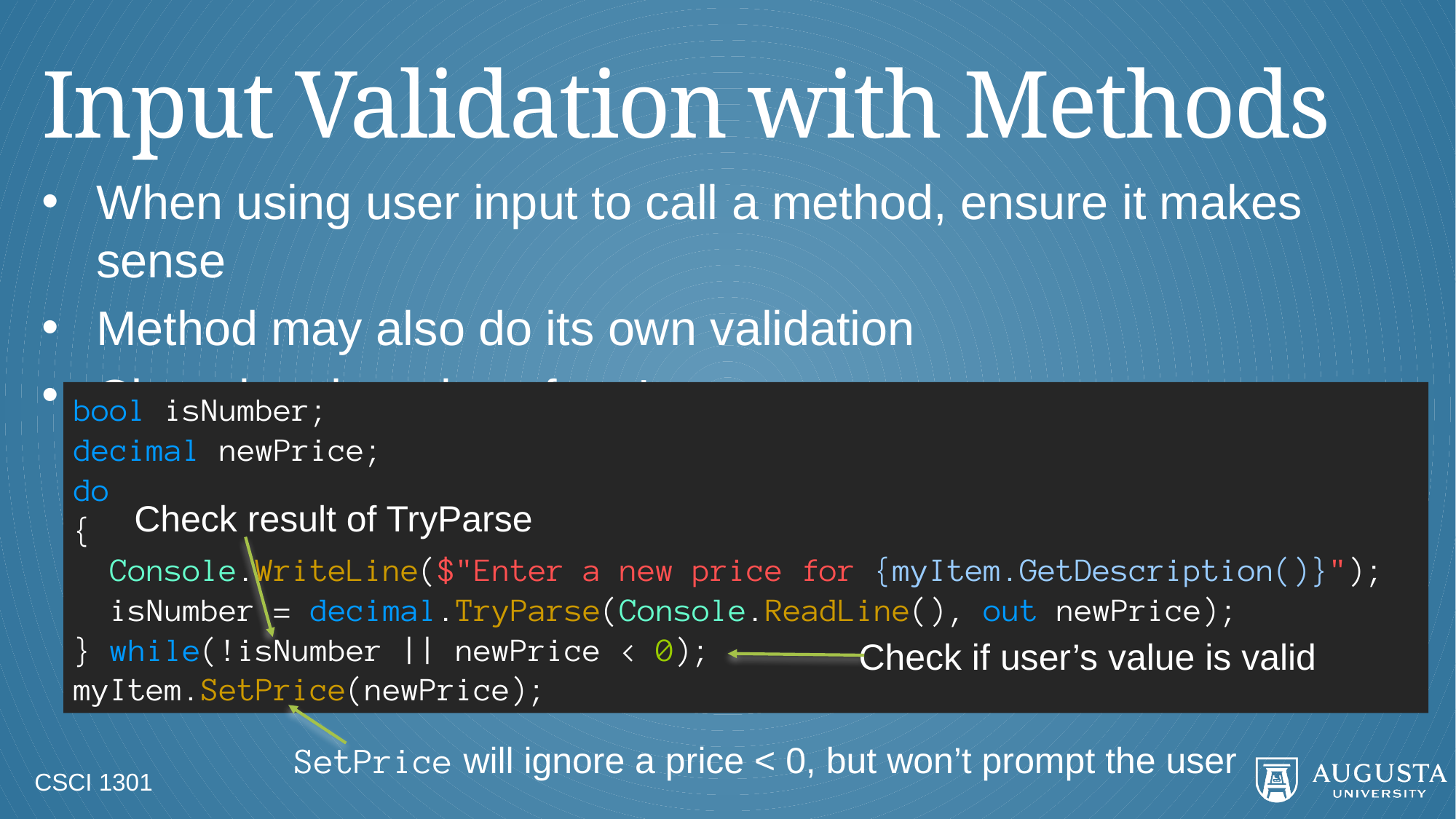

# Input Validation with Methods
When using user input to call a method, ensure it makes sense
Method may also do its own validation
Changing the price of an Item:
bool isNumber;
decimal newPrice;
do
{
  Console.WriteLine($"Enter a new price for {myItem.GetDescription()}");
  isNumber = decimal.TryParse(Console.ReadLine(), out newPrice);
} while(!isNumber || newPrice < 0);
myItem.SetPrice(newPrice);
Check result of TryParse
Check if user’s value is valid
SetPrice will ignore a price < 0, but won’t prompt the user
CSCI 1301